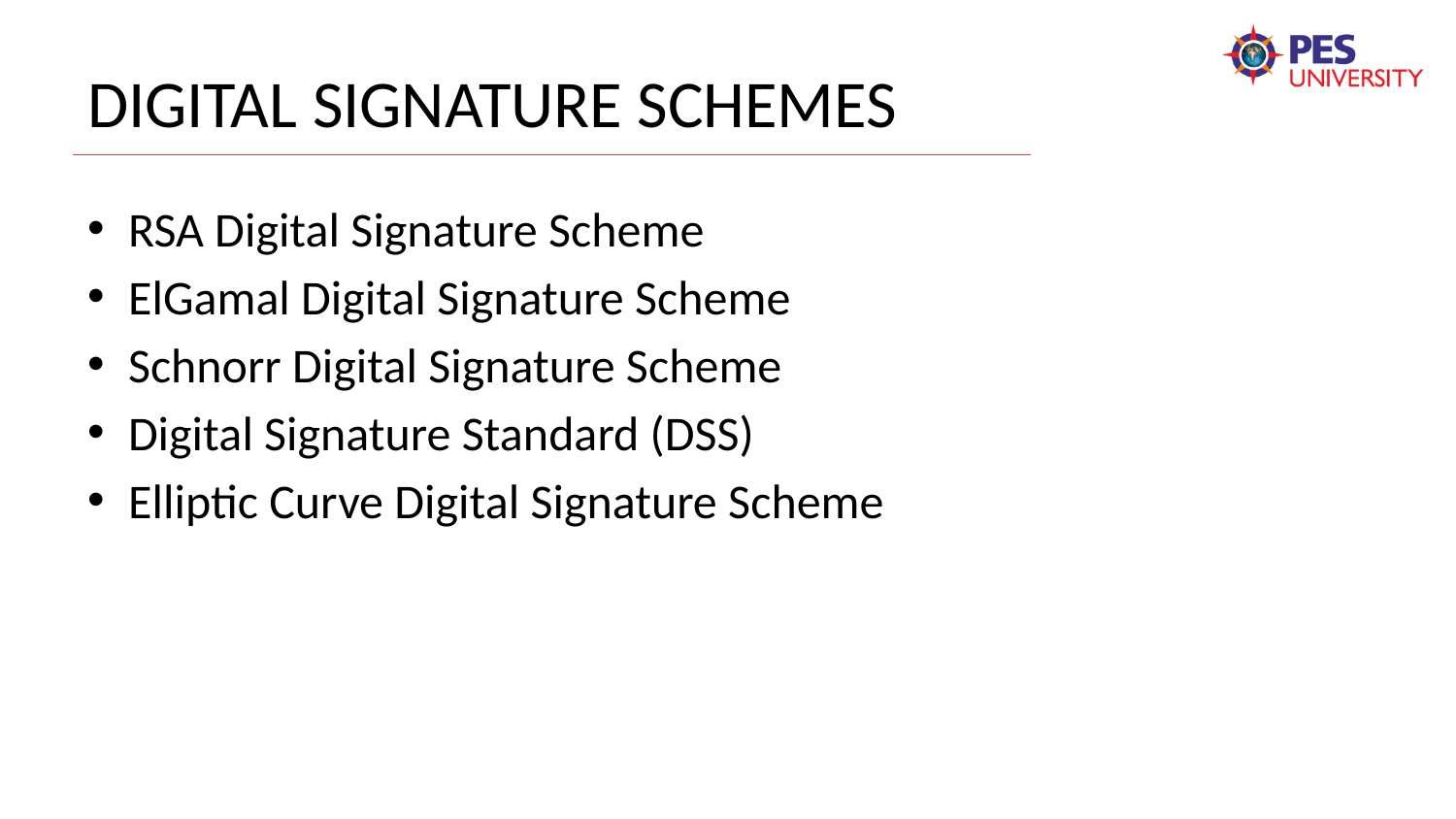

# DIGITAL SIGNATURE SCHEMES
RSA Digital Signature Scheme
ElGamal Digital Signature Scheme
Schnorr Digital Signature Scheme
Digital Signature Standard (DSS)
Elliptic Curve Digital Signature Scheme